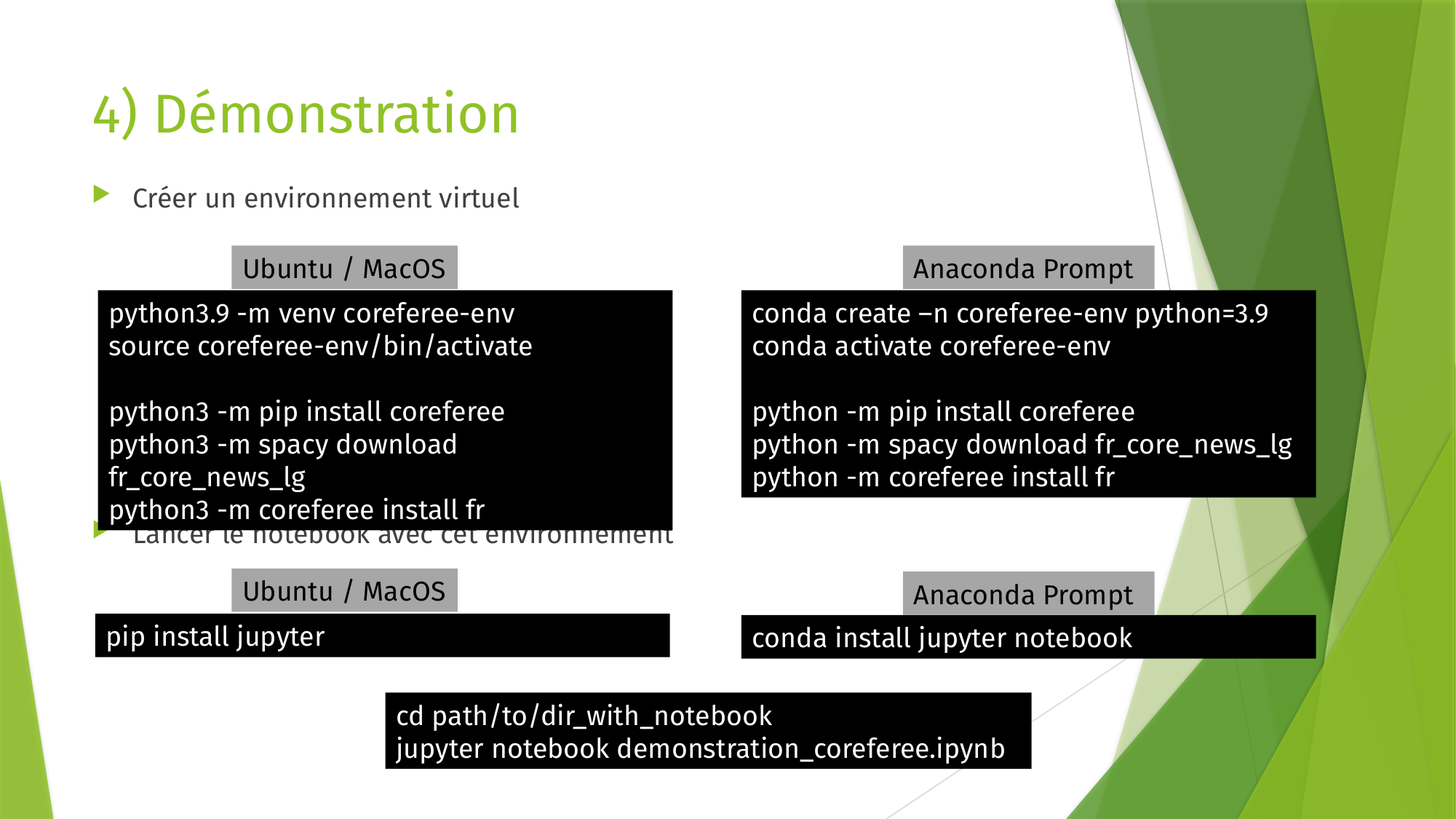

# 4) Démonstration
Créer un environnement virtuel

Lancer le notebook avec cet environnement
Ubuntu / MacOS
Anaconda Prompt
python3.9 -m venv coreferee-env
source coreferee-env/bin/activate

python3 -m pip install coreferee
python3 -m spacy download fr_core_news_lg
python3 -m coreferee install fr
conda create –n coreferee-env python=3.9
conda activate coreferee-env

python -m pip install coreferee
python -m spacy download fr_core_news_lg
python -m coreferee install fr
Ubuntu / MacOS
Anaconda Prompt
pip install jupyter
conda install jupyter notebook
cd path/to/dir_with_notebook
jupyter notebook demonstration_coreferee.ipynb